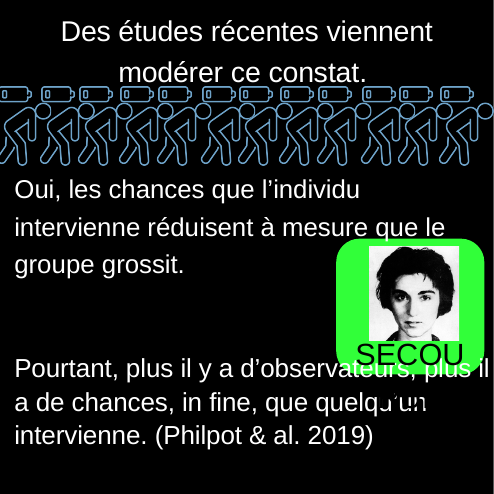

Des études récentes viennent modérer ce constat.

Oui, les chances que l’individu intervienne réduisent à mesure que le groupe grossit.

SECOURUE
Pourtant, plus il y a d’observateurs, plus il y a de chances, in fine, que quelqu’un intervienne. (Philpot & al. 2019)